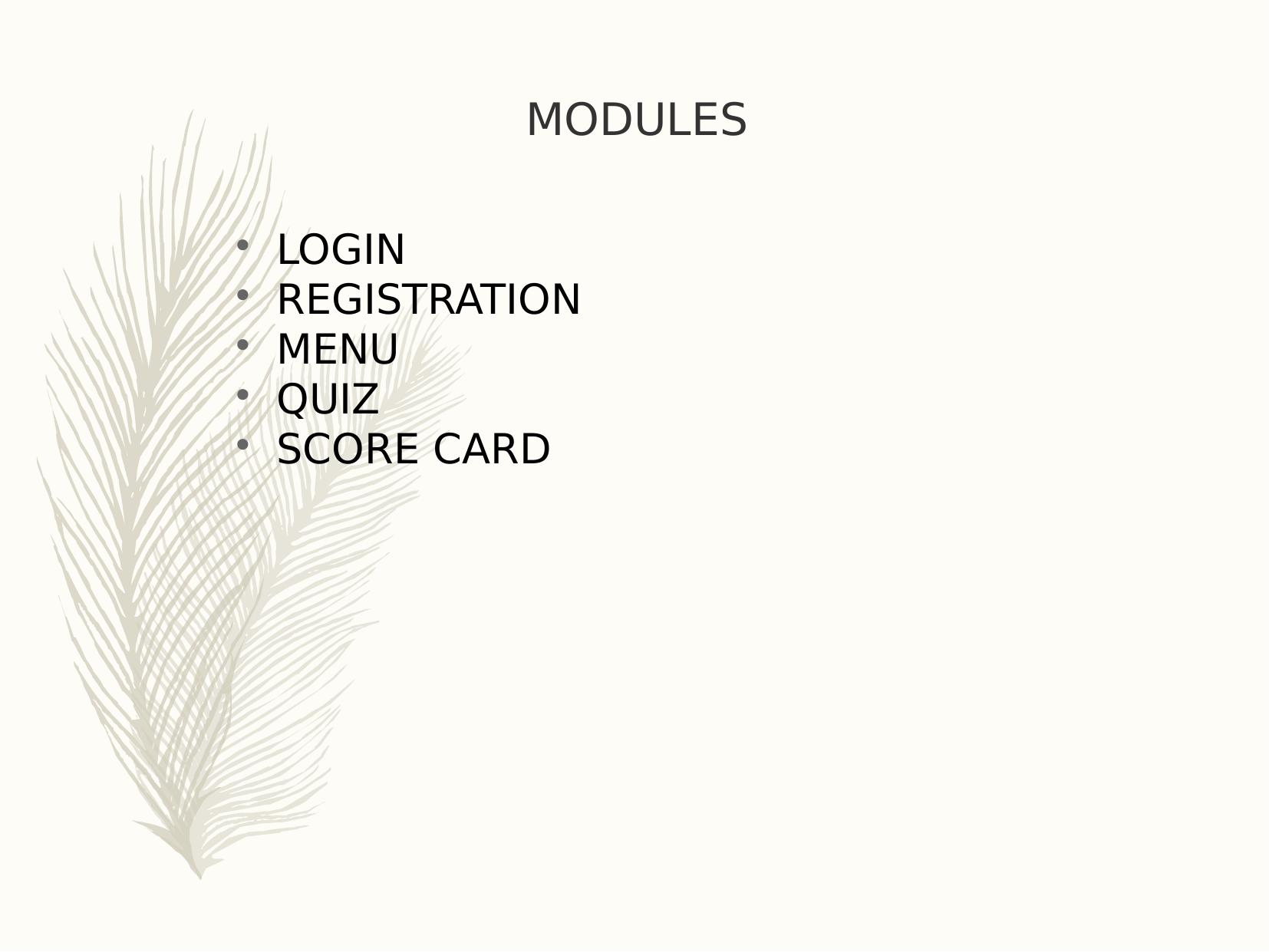

MODULES
LOGIN
REGISTRATION
MENU
QUIZ
SCORE CARD